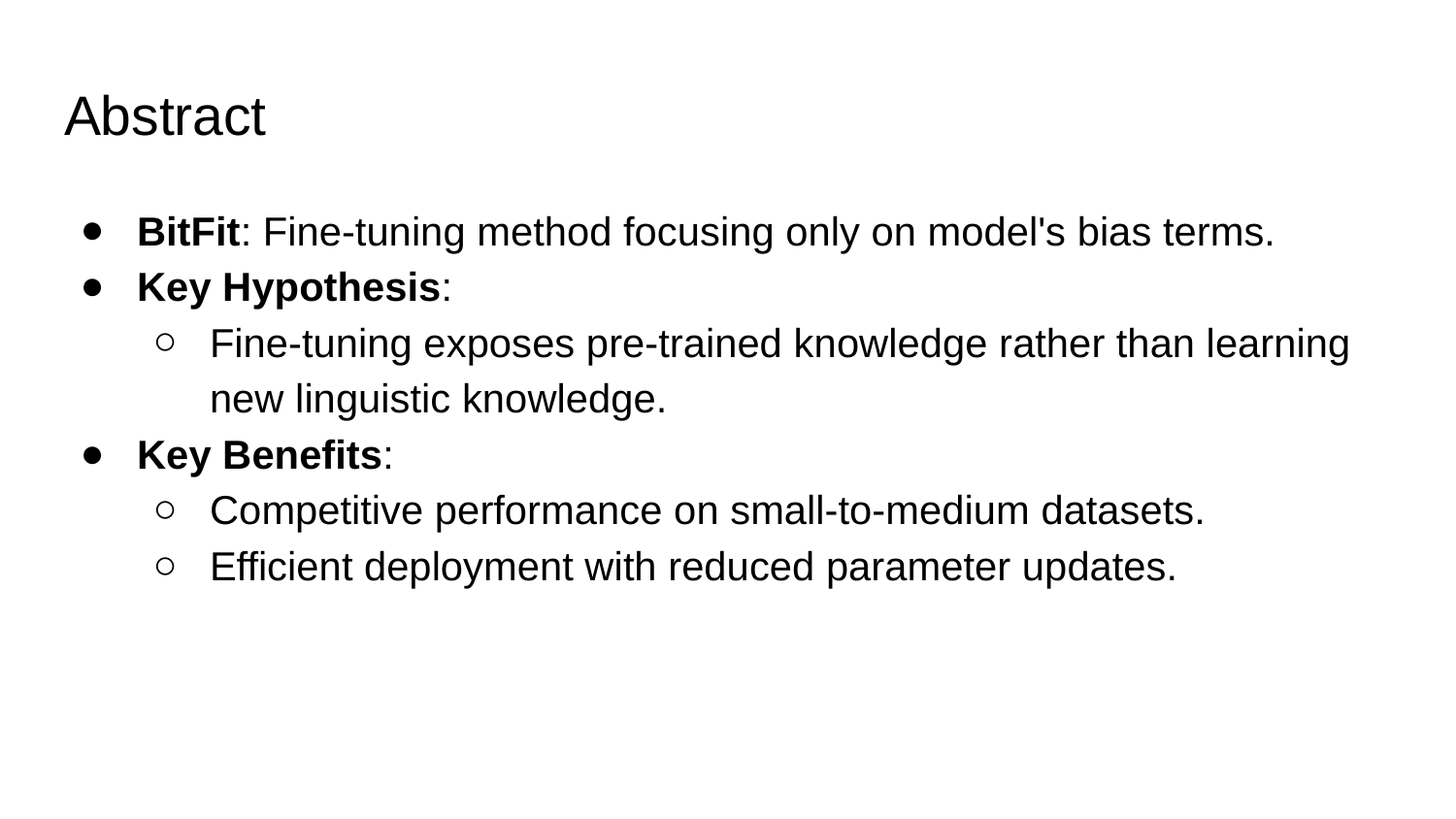

# Abstract
BitFit: Fine-tuning method focusing only on model's bias terms.
Key Hypothesis:
Fine-tuning exposes pre-trained knowledge rather than learning new linguistic knowledge.
Key Benefits:
Competitive performance on small-to-medium datasets.
Efficient deployment with reduced parameter updates.